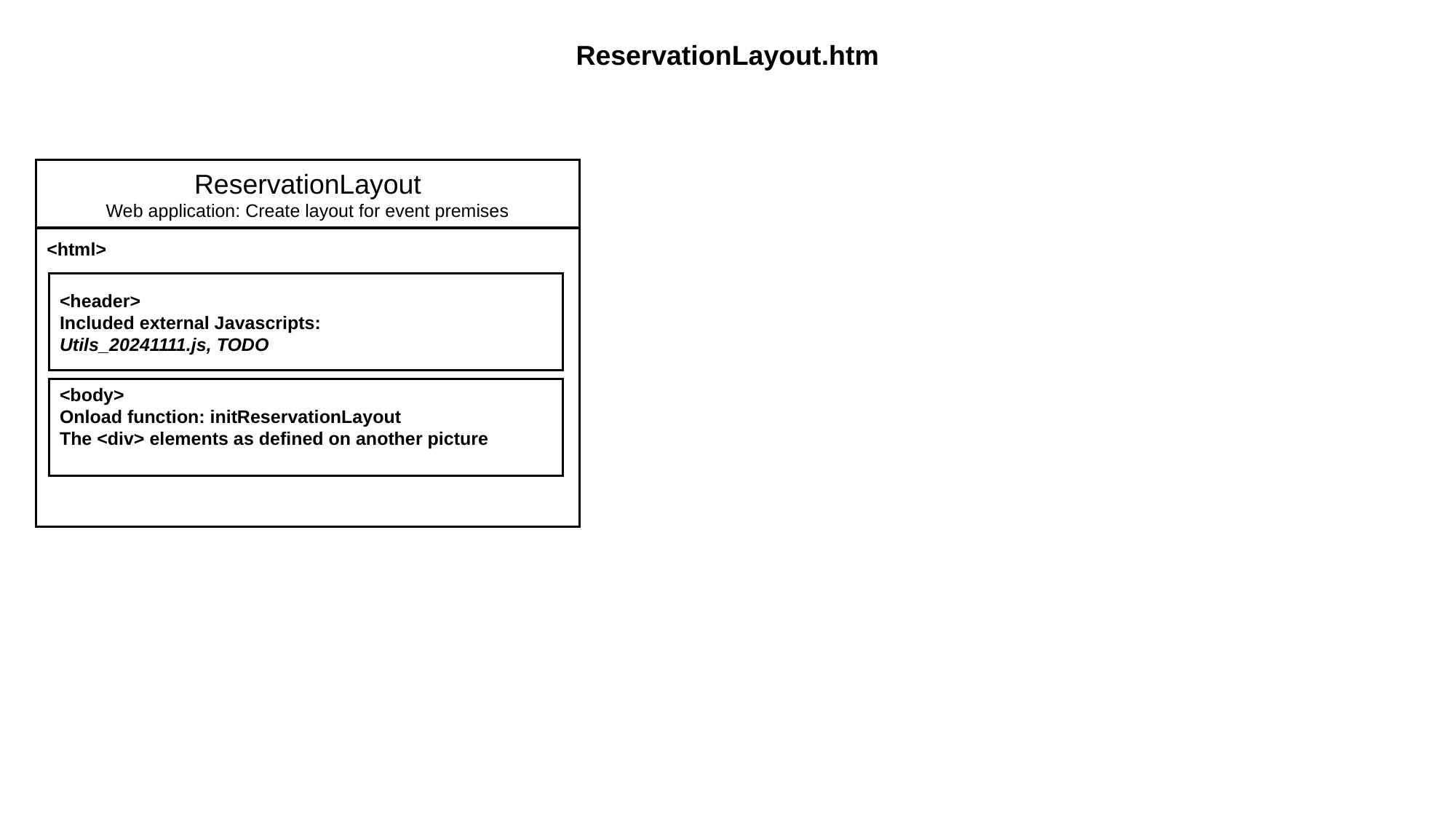

ReservationLayout.htm
ReservationLayout
Web application: Create layout for event premises
<html>

<header>
Included external Javascripts:
Utils_20241111.js, TODO
<body>
Onload function: initReservationLayout
The <div> elements as defined on another picture